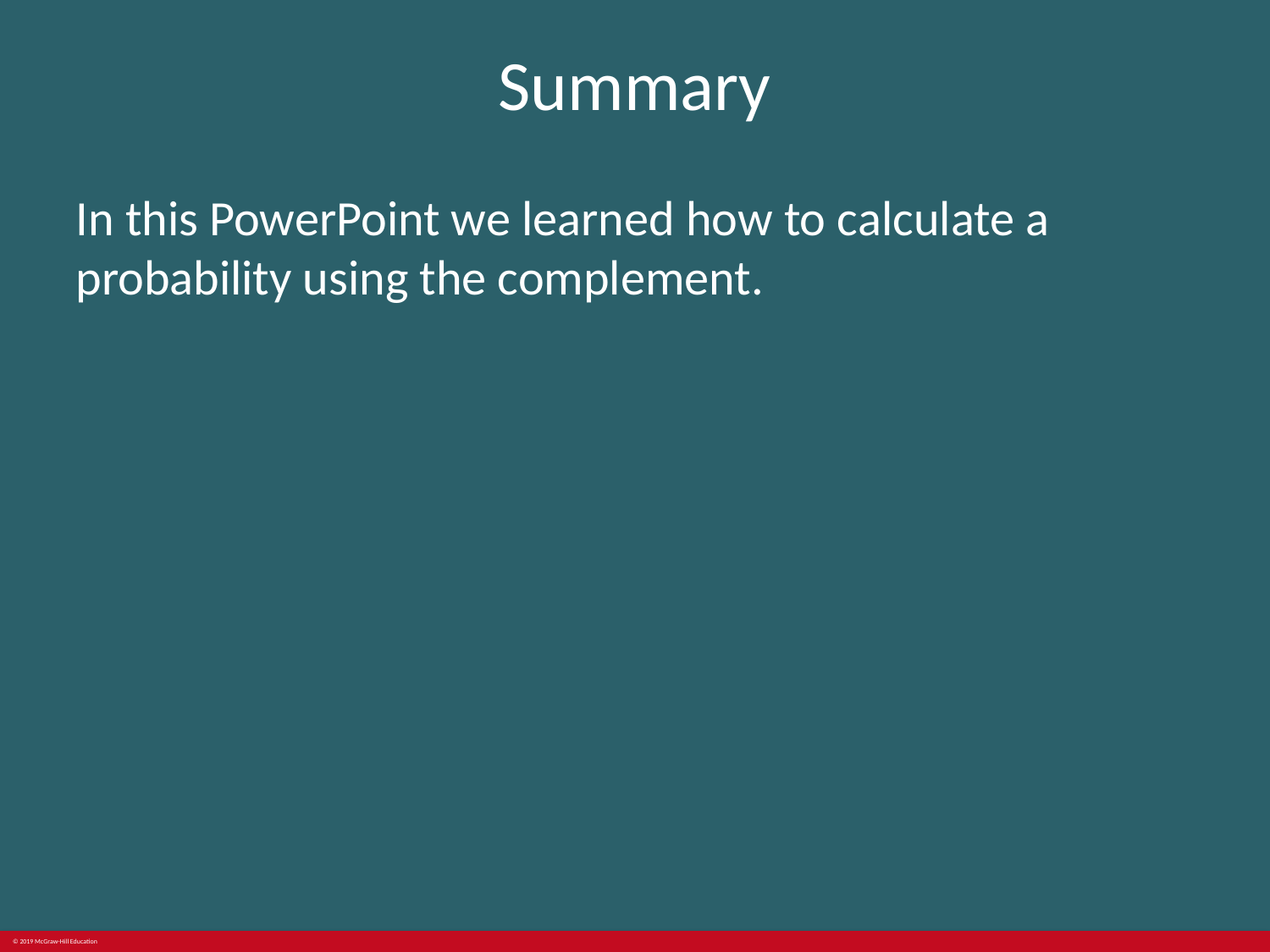

# Summary
In this PowerPoint we learned how to calculate a probability using the complement.